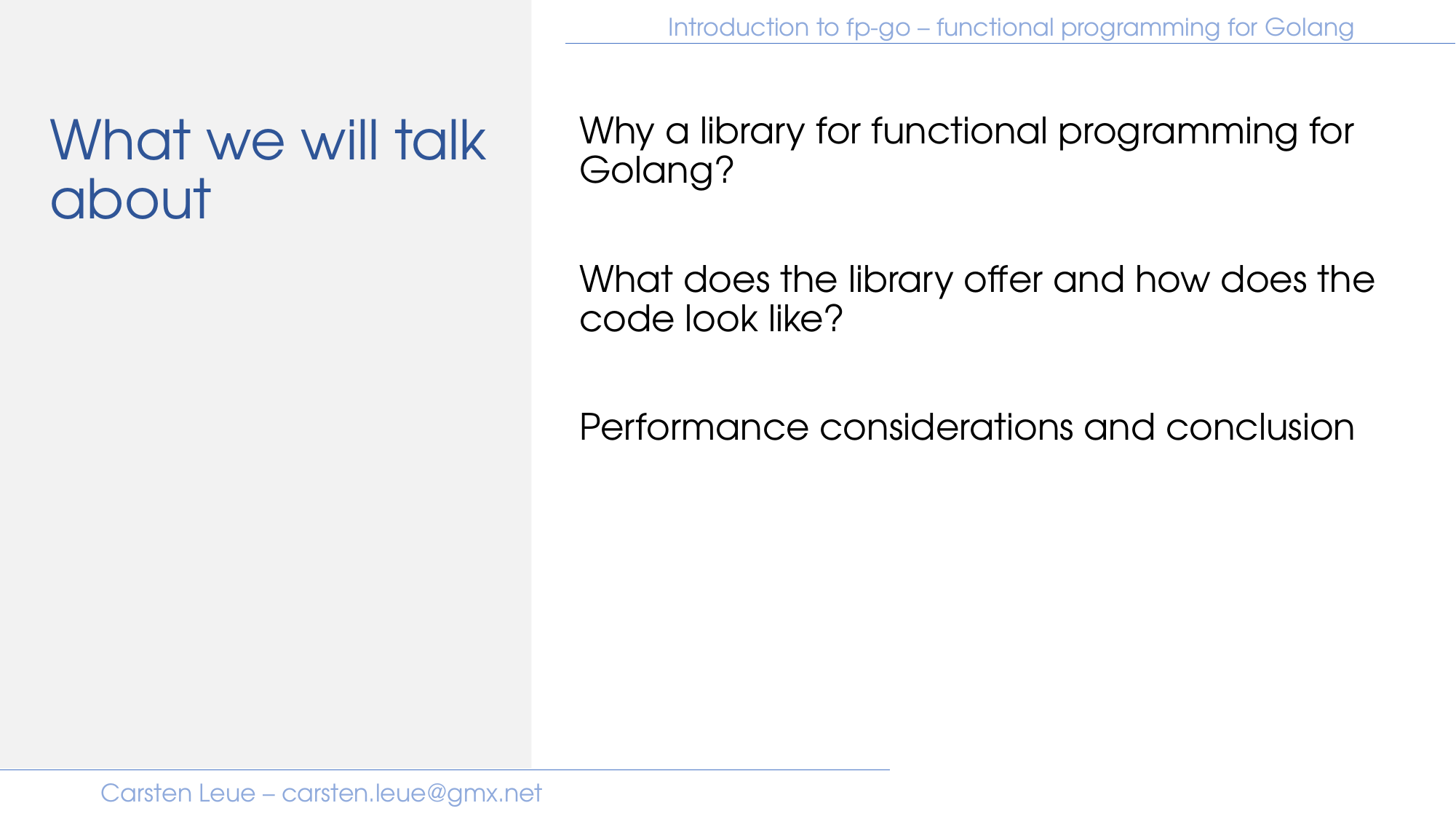

Why a library for functional programming for Golang?

What does the library offer and how does the code look like?

Performance considerations and conclusion
# What we will talk about